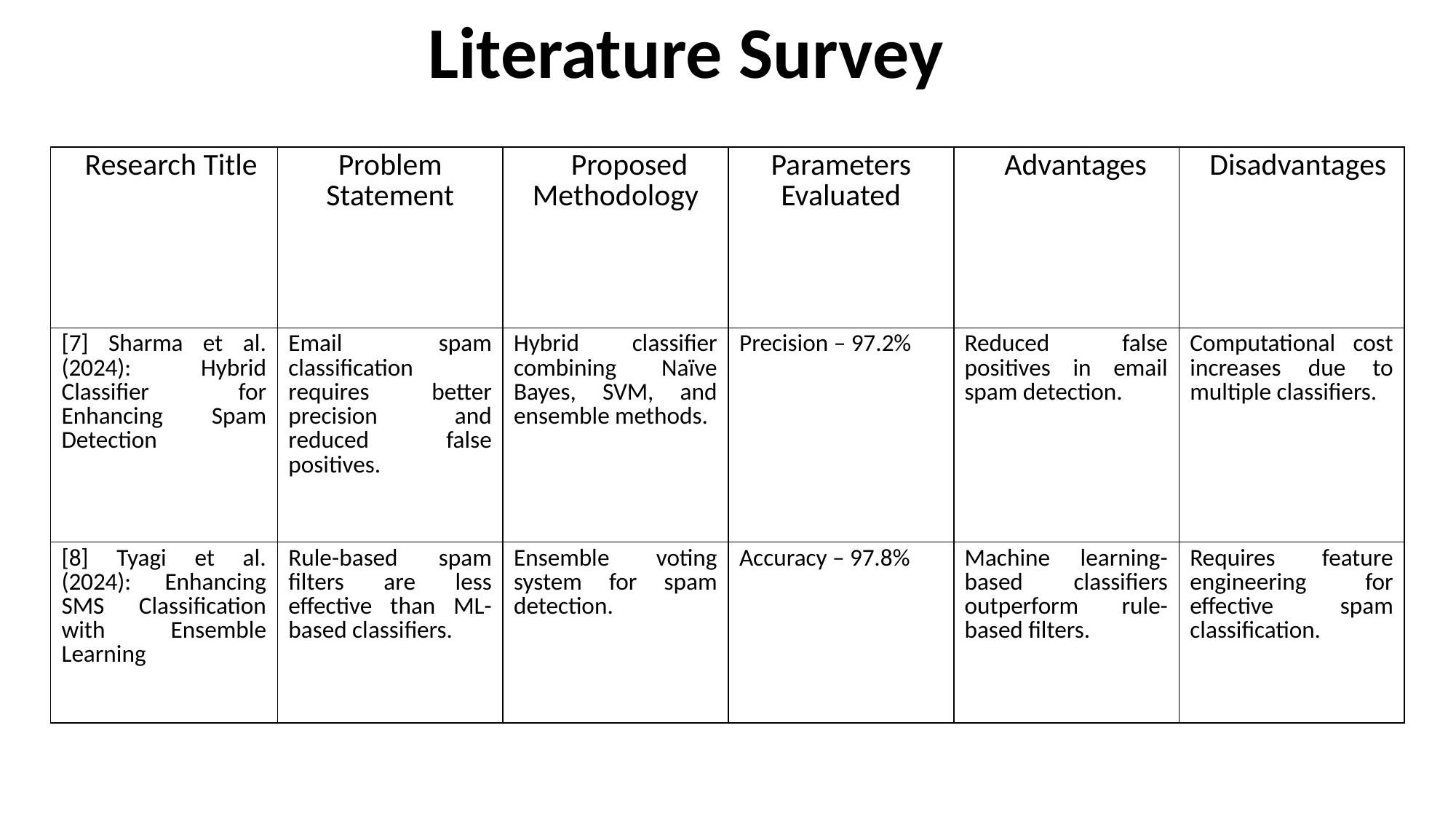

Literature Survey
| Research Title | Problem Statement | Proposed Methodology | Parameters Evaluated | Advantages | Disadvantages |
| --- | --- | --- | --- | --- | --- |
| [7] Sharma et al. (2024): Hybrid Classifier for Enhancing Spam Detection | Email spam classification requires better precision and reduced false positives. | Hybrid classifier combining Naïve Bayes, SVM, and ensemble methods. | Precision – 97.2% | Reduced false positives in email spam detection. | Computational cost increases due to multiple classifiers. |
| [8] Tyagi et al. (2024): Enhancing SMS Classification with Ensemble Learning | Rule-based spam filters are less effective than ML-based classifiers. | Ensemble voting system for spam detection. | Accuracy – 97.8% | Machine learning-based classifiers outperform rule-based filters. | Requires feature engineering for effective spam classification. |